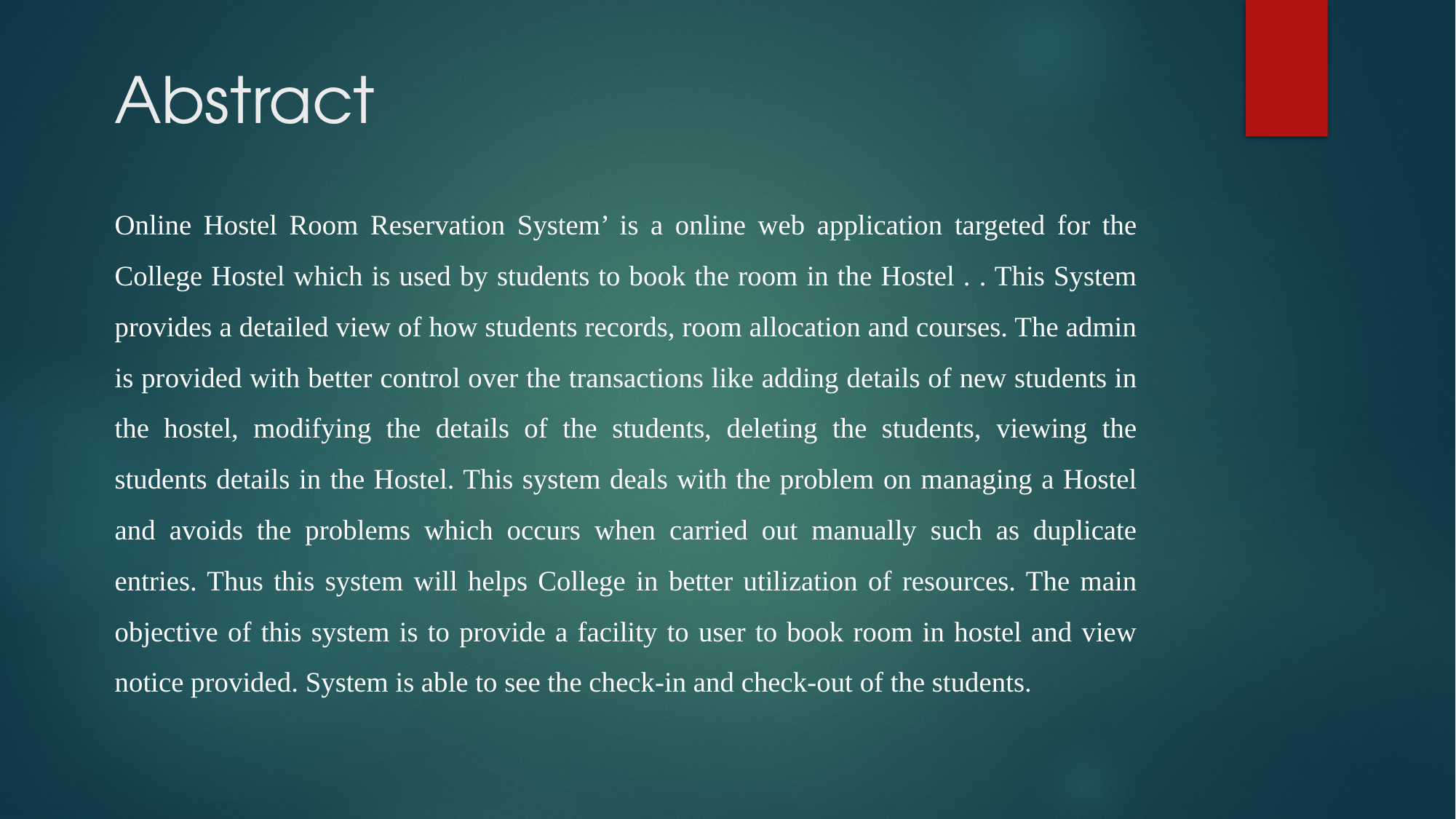

# Abstract
Online Hostel Room Reservation System’ is a online web application targeted for the College Hostel which is used by students to book the room in the Hostel . . This System provides a detailed view of how students records, room allocation and courses. The admin is provided with better control over the transactions like adding details of new students in the hostel, modifying the details of the students, deleting the students, viewing the students details in the Hostel. This system deals with the problem on managing a Hostel and avoids the problems which occurs when carried out manually such as duplicate entries. Thus this system will helps College in better utilization of resources. The main objective of this system is to provide a facility to user to book room in hostel and view notice provided. System is able to see the check-in and check-out of the students.